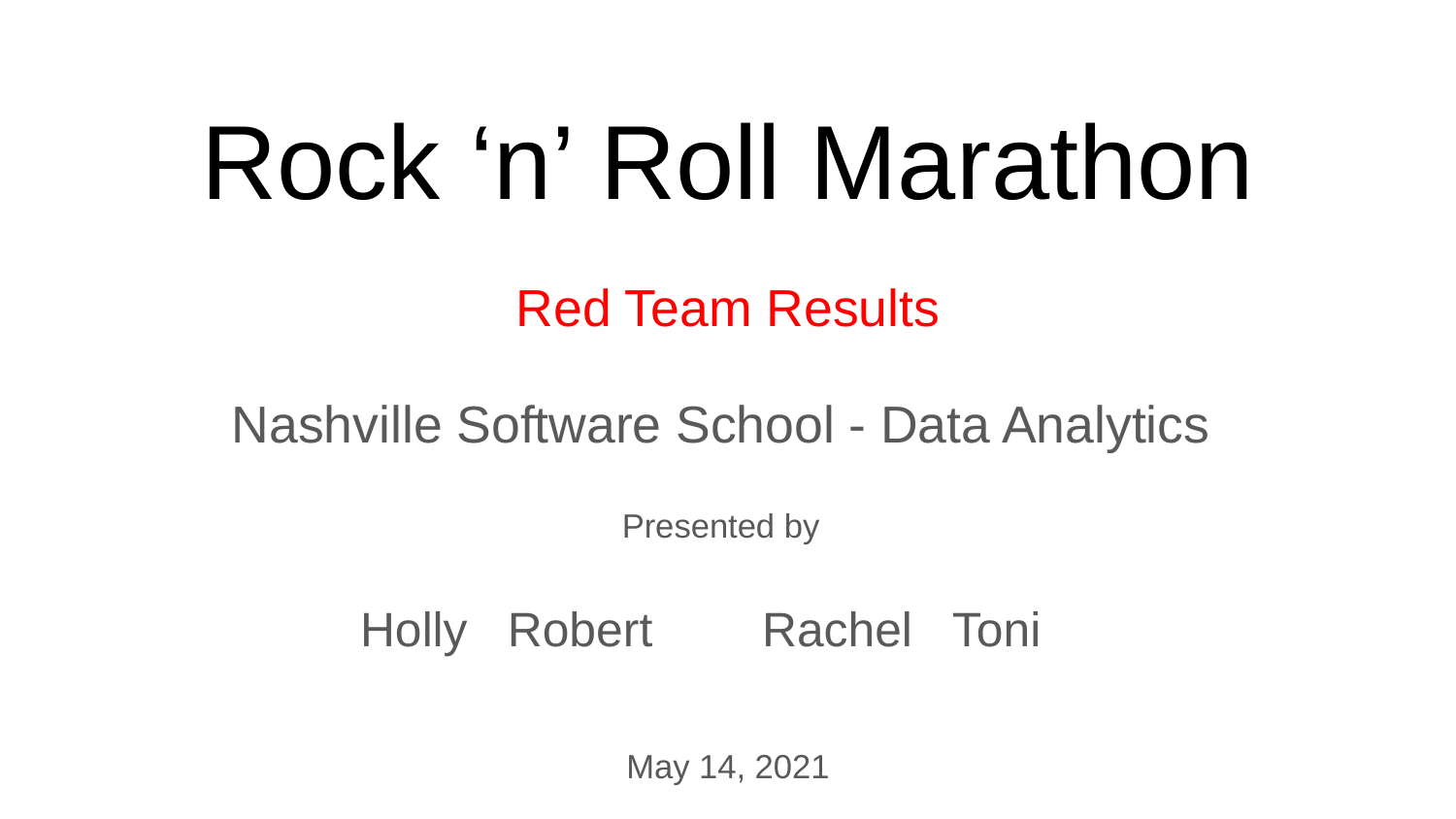

# Rock ‘n’ Roll Marathon
Red Team Results

Nashville Software School - Data Analytics

Presented by

Holly	 Robert	Rachel   Toni

May 14, 2021